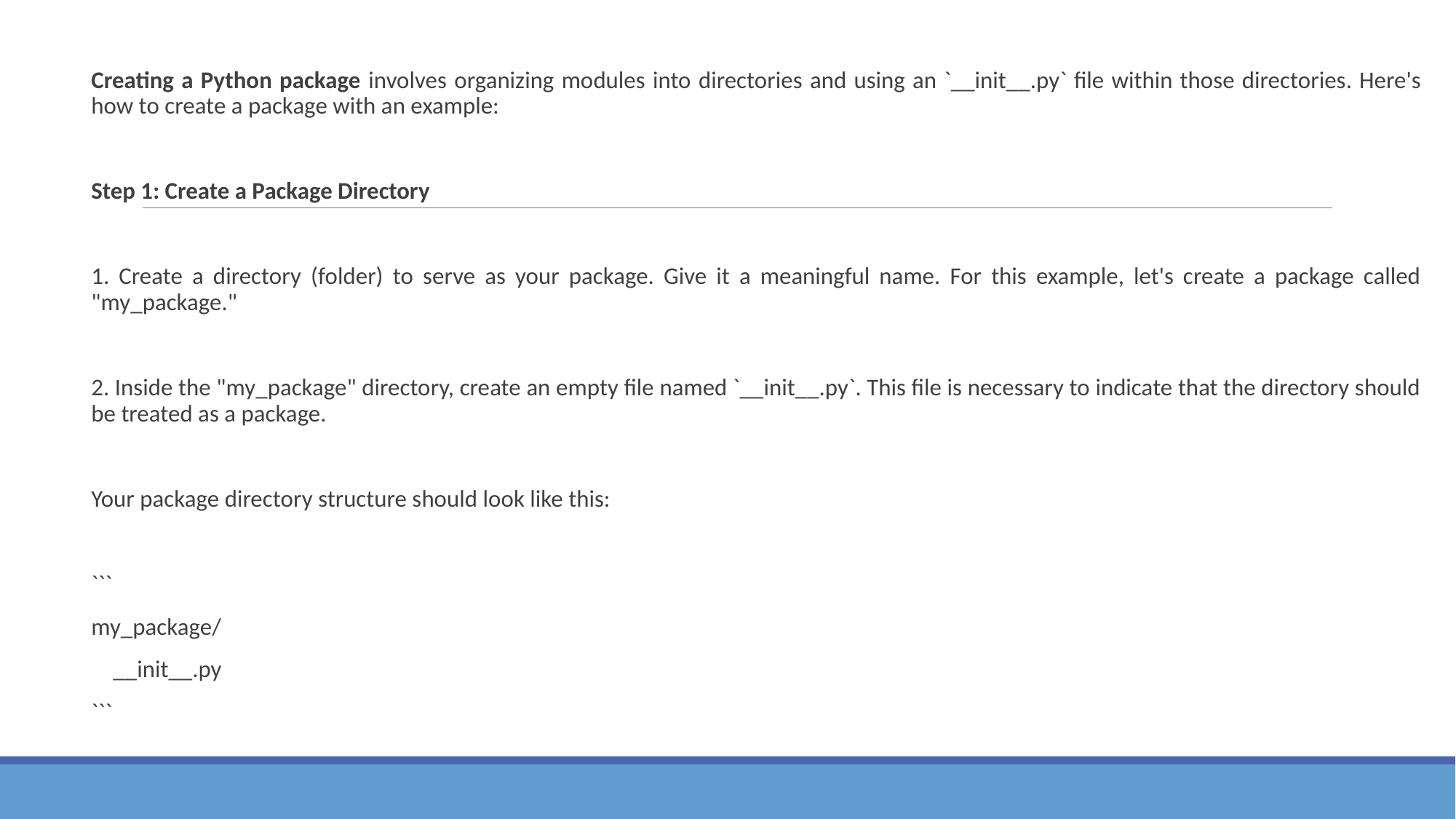

Creating a Python package involves organizing modules into directories and using an `__init__.py` file within those directories. Here's how to create a package with an example:

Step 1: Create a Package Directory

1. Create a directory (folder) to serve as your package. Give it a meaningful name. For this example, let's create a package called "my_package."

2. Inside the "my_package" directory, create an empty file named `__init__.py`. This file is necessary to indicate that the directory should be treated as a package.

Your package directory structure should look like this:

```
my_package/
    __init__.py
```